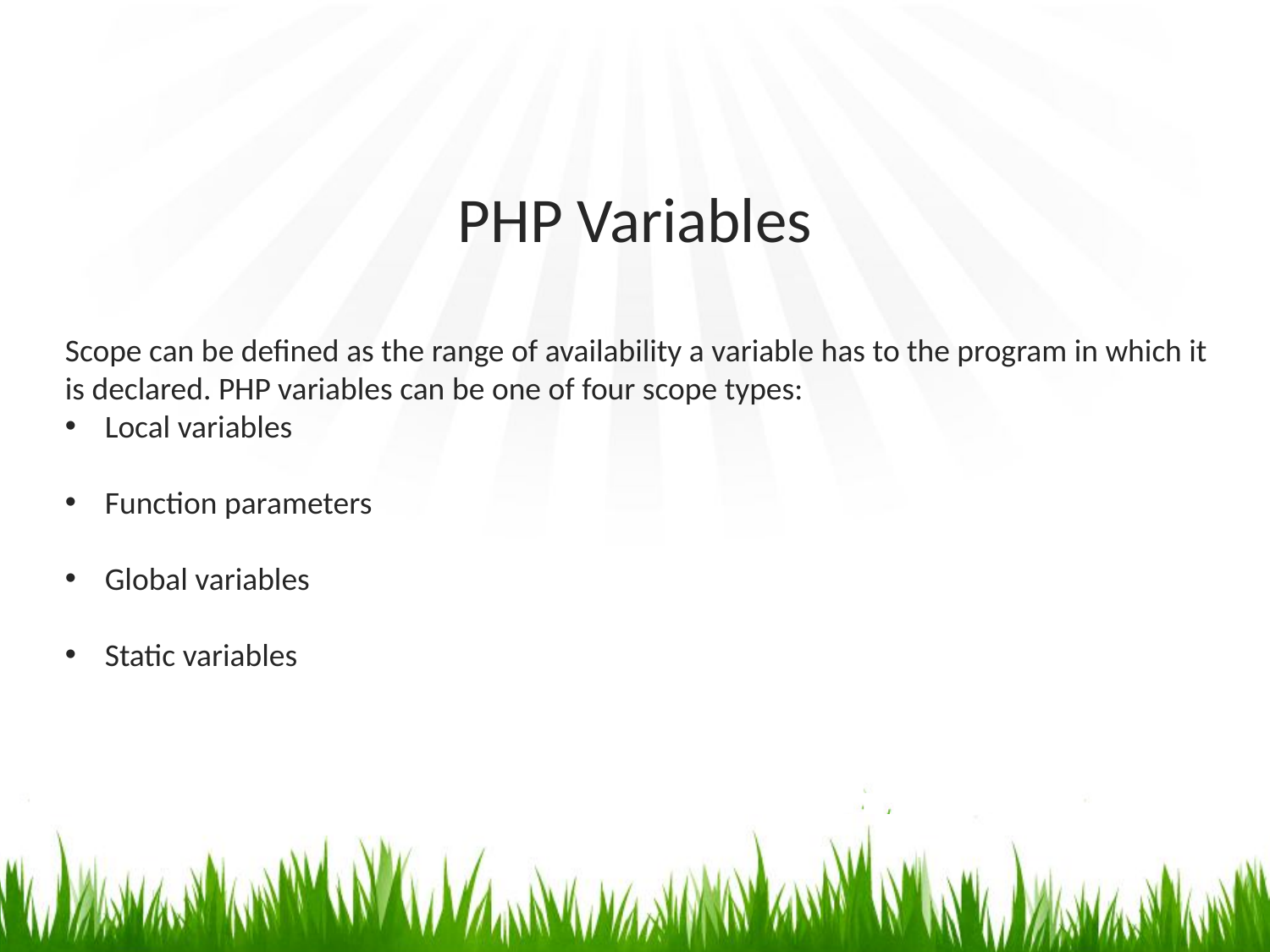

# PHP Variables

Scope can be defined as the range of availability a variable has to the program in which it is declared. PHP variables can be one of four scope types:
Local variables

Function parameters

Global variables

Static variables